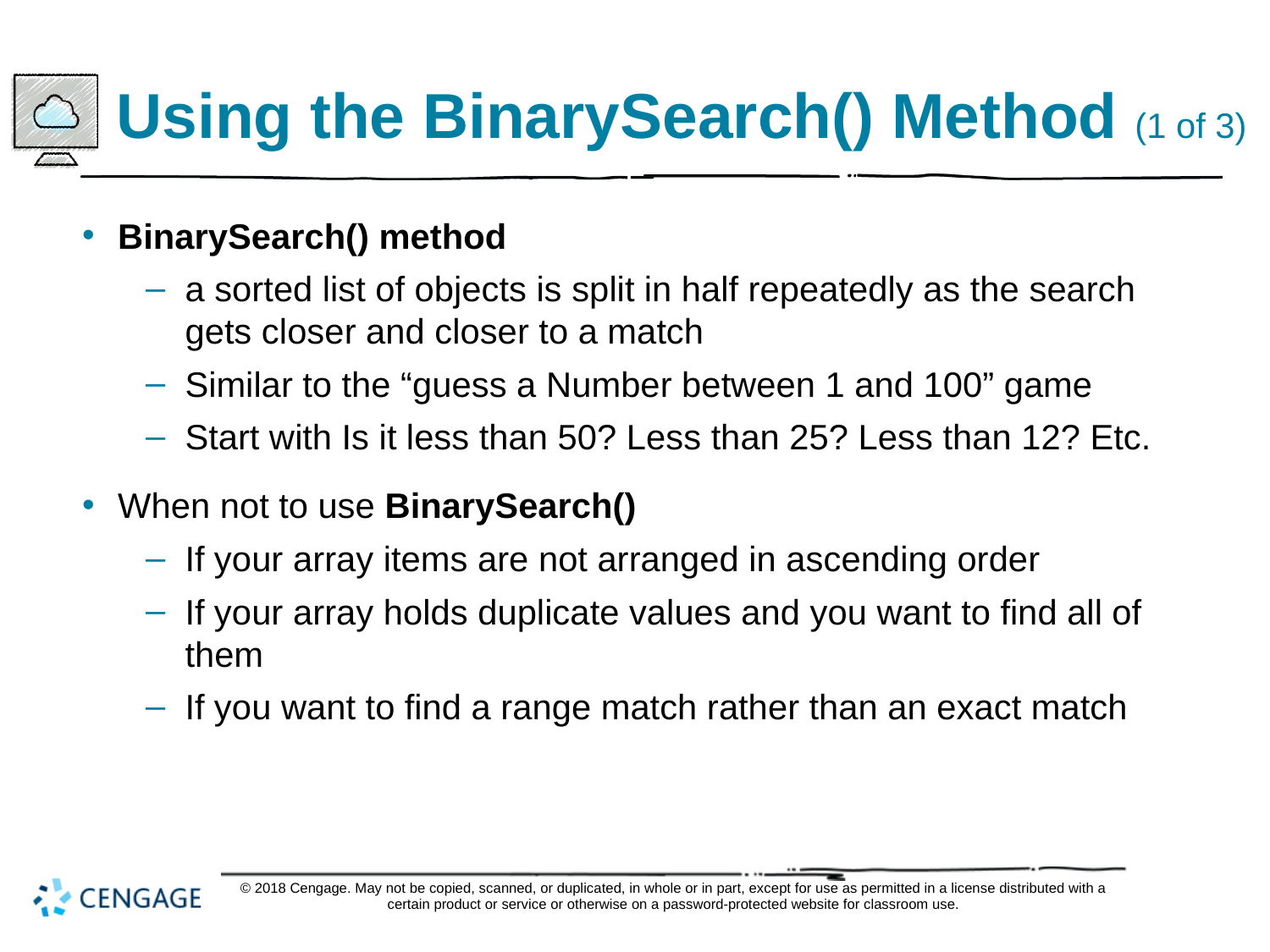

# Using the BinarySearch() Method (1 of 3)
BinarySearch() method
a sorted list of objects is split in half repeatedly as the search gets closer and closer to a match
Similar to the “guess a Number between 1 and 100” game
Start with Is it less than 50? Less than 25? Less than 12? Etc.
When not to use BinarySearch()
If your array items are not arranged in ascending order
If your array holds duplicate values and you want to find all of them
If you want to find a range match rather than an exact match
© 2018 Cengage. May not be copied, scanned, or duplicated, in whole or in part, except for use as permitted in a license distributed with a certain product or service or otherwise on a password-protected website for classroom use.